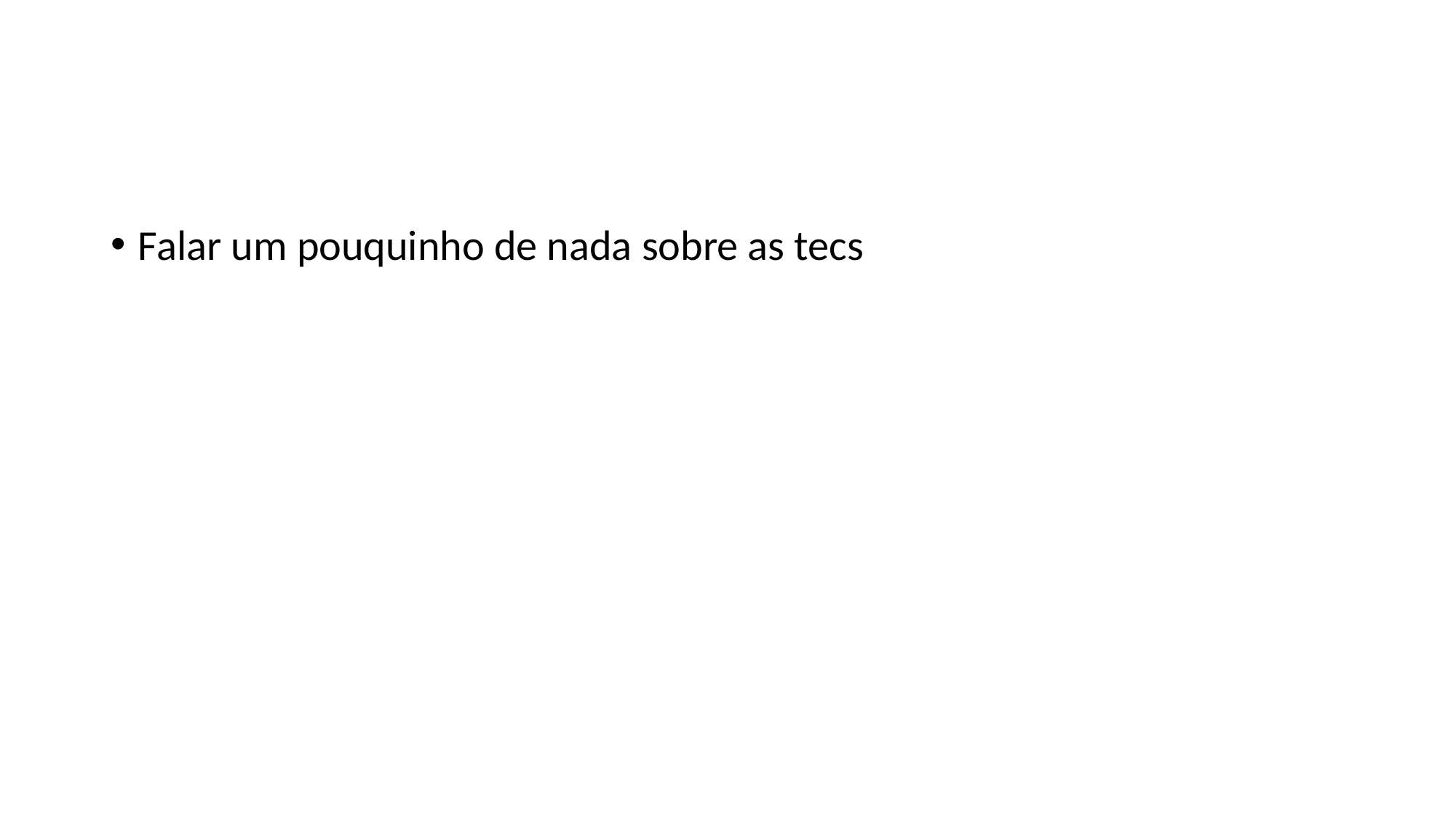

#
Falar um pouquinho de nada sobre as tecs